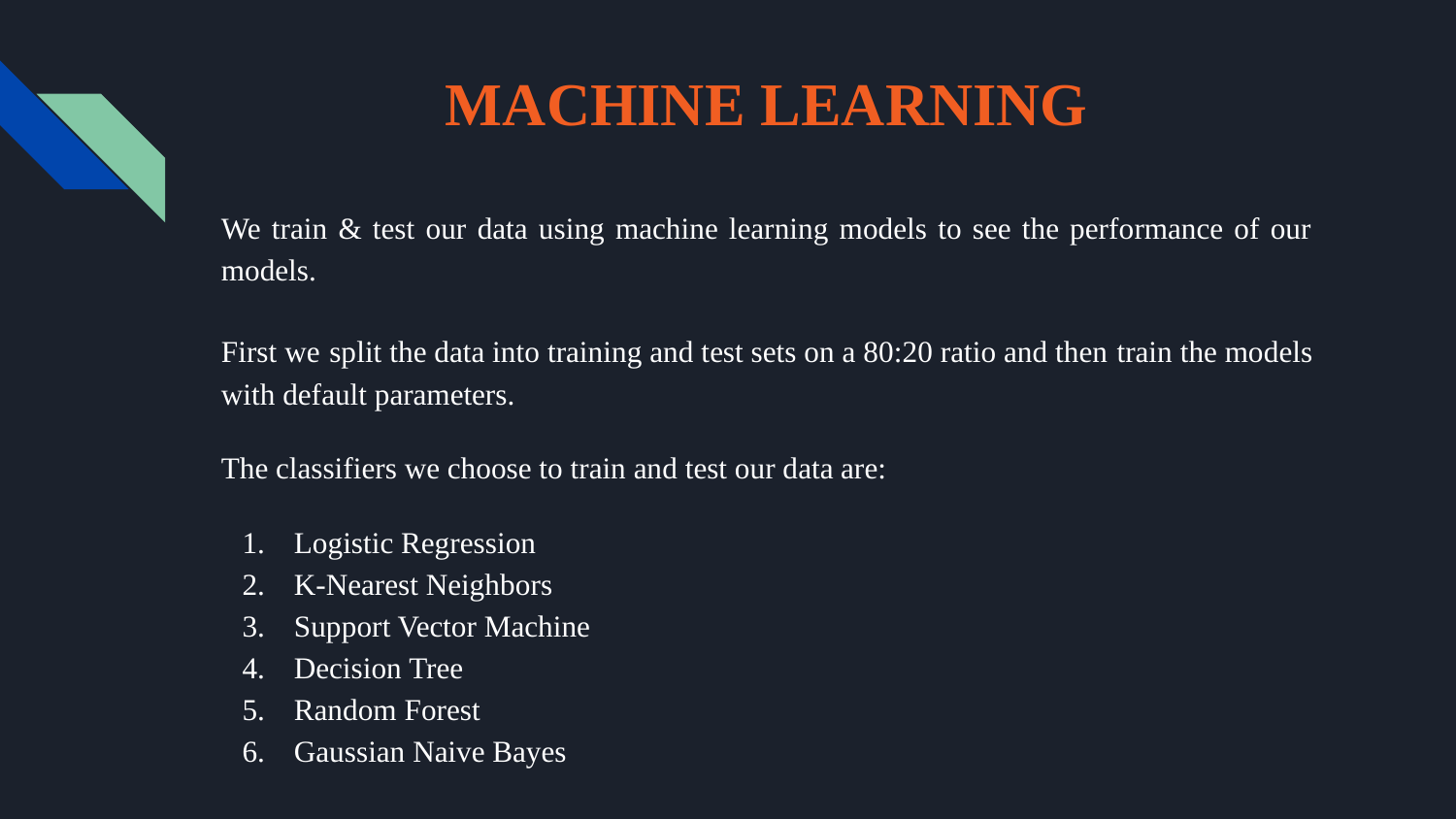

# MACHINE LEARNING
We train & test our data using machine learning models to see the performance of our models.
First we split the data into training and test sets on a 80:20 ratio and then train the models with default parameters.
The classifiers we choose to train and test our data are:
Logistic Regression
K-Nearest Neighbors
Support Vector Machine
Decision Tree
Random Forest
Gaussian Naive Bayes